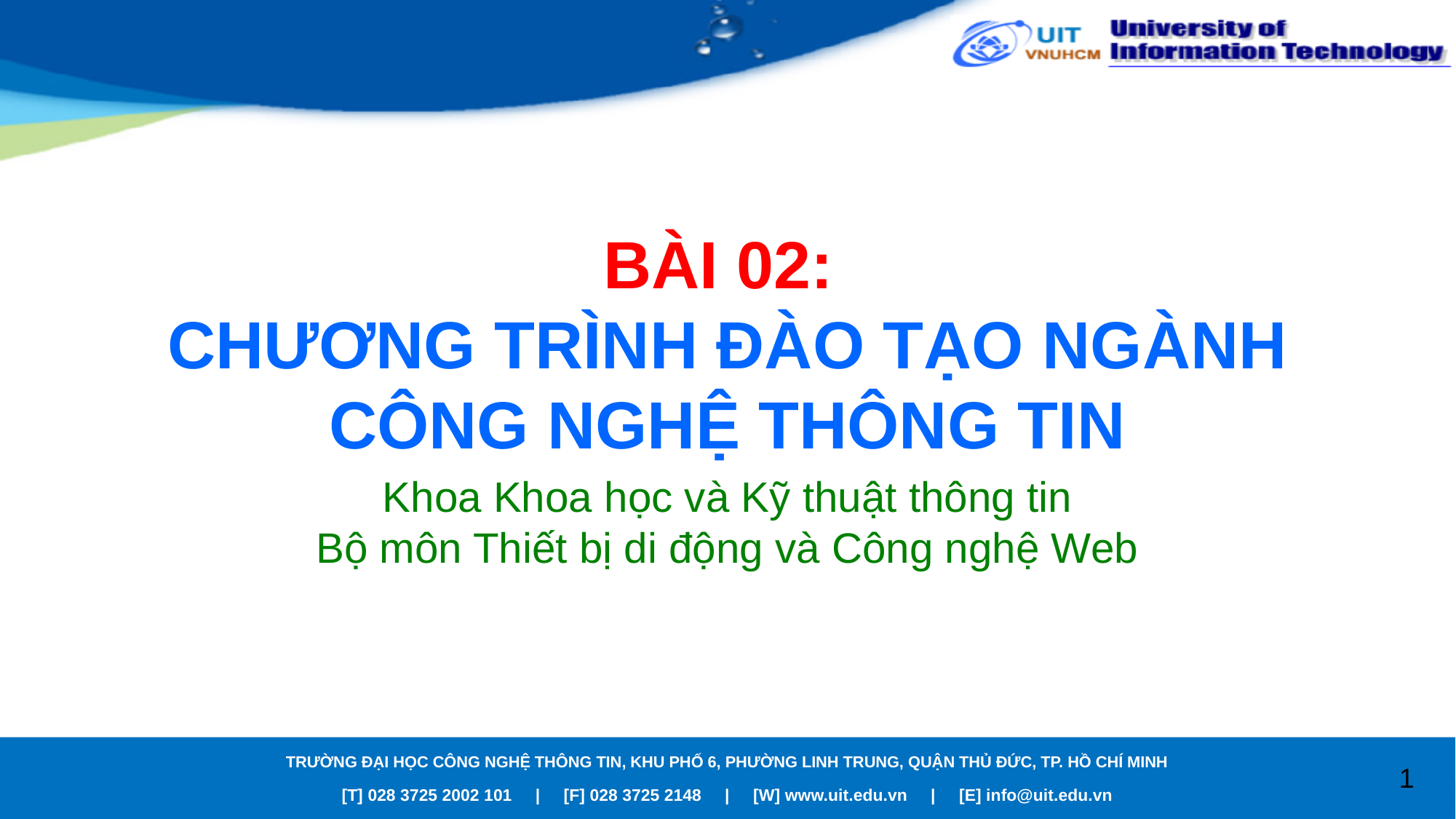

# BÀI 02: CHƯƠNG TRÌNH ĐÀO TẠO NGÀNH CÔNG NGHỆ THÔNG TIN
Khoa Khoa học và Kỹ thuật thông tin
Bộ môn Thiết bị di động và Công nghệ Web